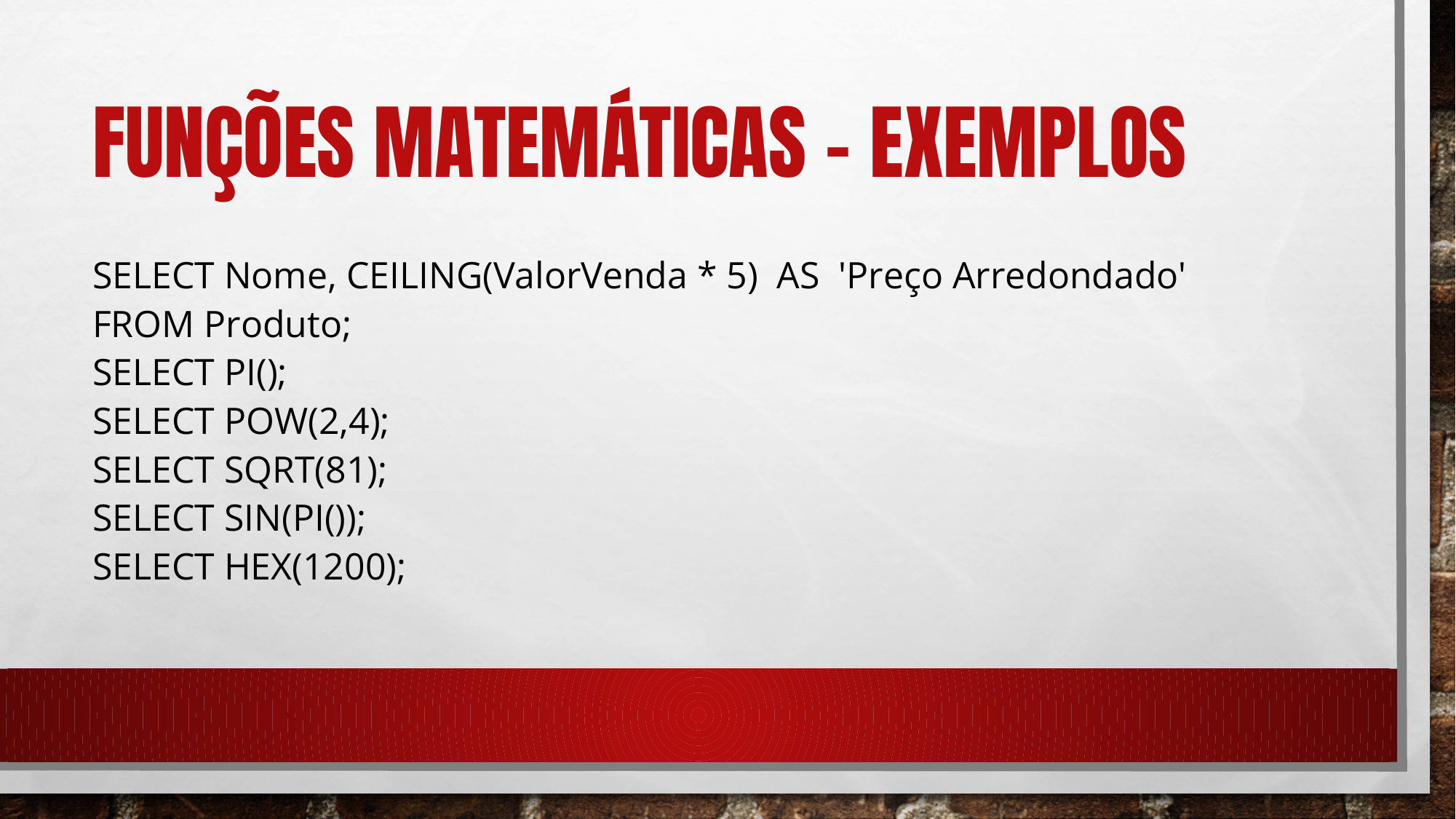

# FUNÇÕES MATEMÁTICAS – Exemplos
SELECT Nome, CEILING(ValorVenda * 5)  AS  'Preço Arredondado'
FROM Produto;
SELECT PI();
SELECT POW(2,4);
SELECT SQRT(81);
SELECT SIN(PI());
SELECT HEX(1200);